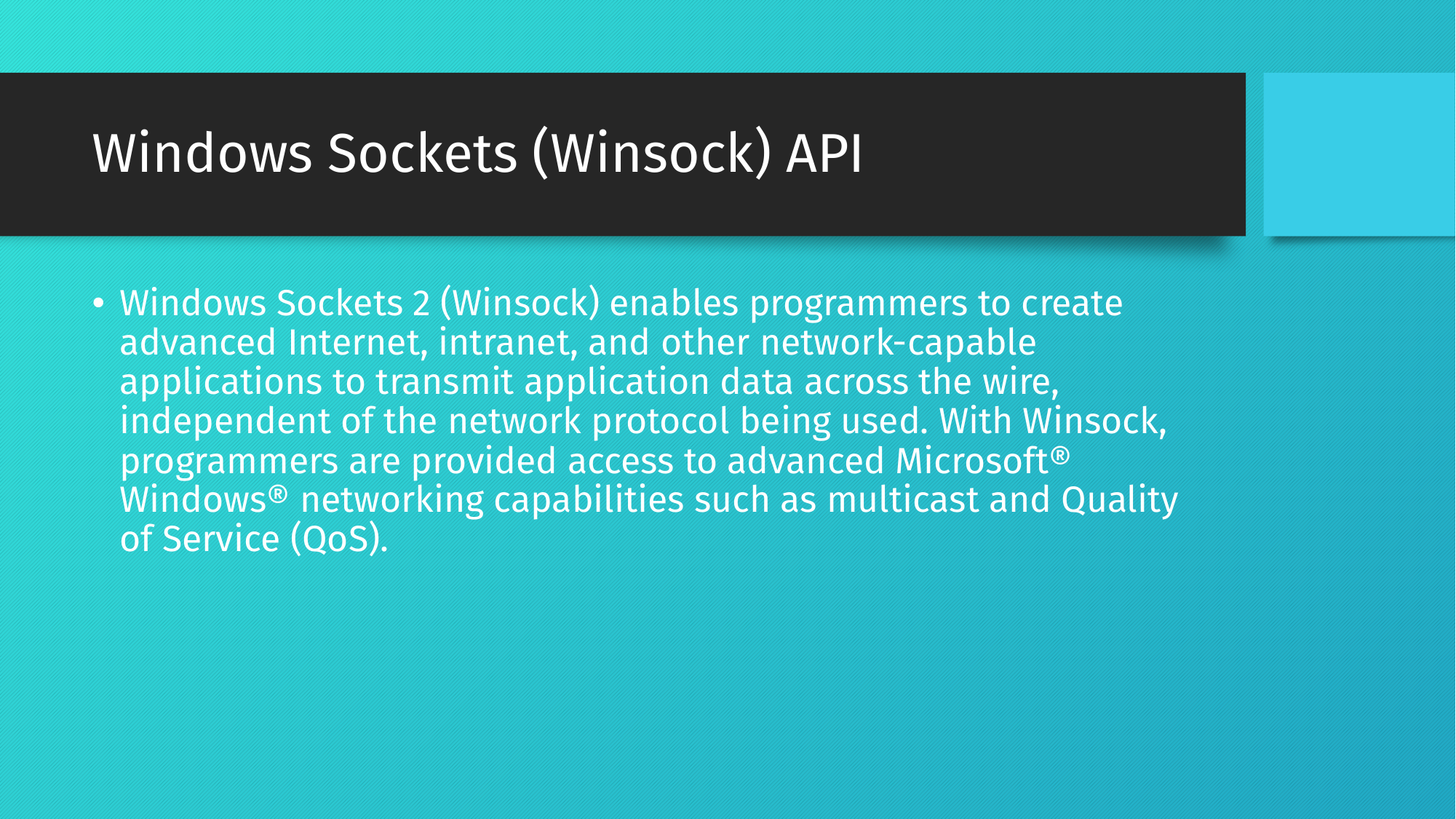

# Windows Sockets (Winsock) API
Windows Sockets 2 (Winsock) enables programmers to create advanced Internet, intranet, and other network-capable applications to transmit application data across the wire, independent of the network protocol being used. With Winsock, programmers are provided access to advanced Microsoft® Windows® networking capabilities such as multicast and Quality of Service (QoS).